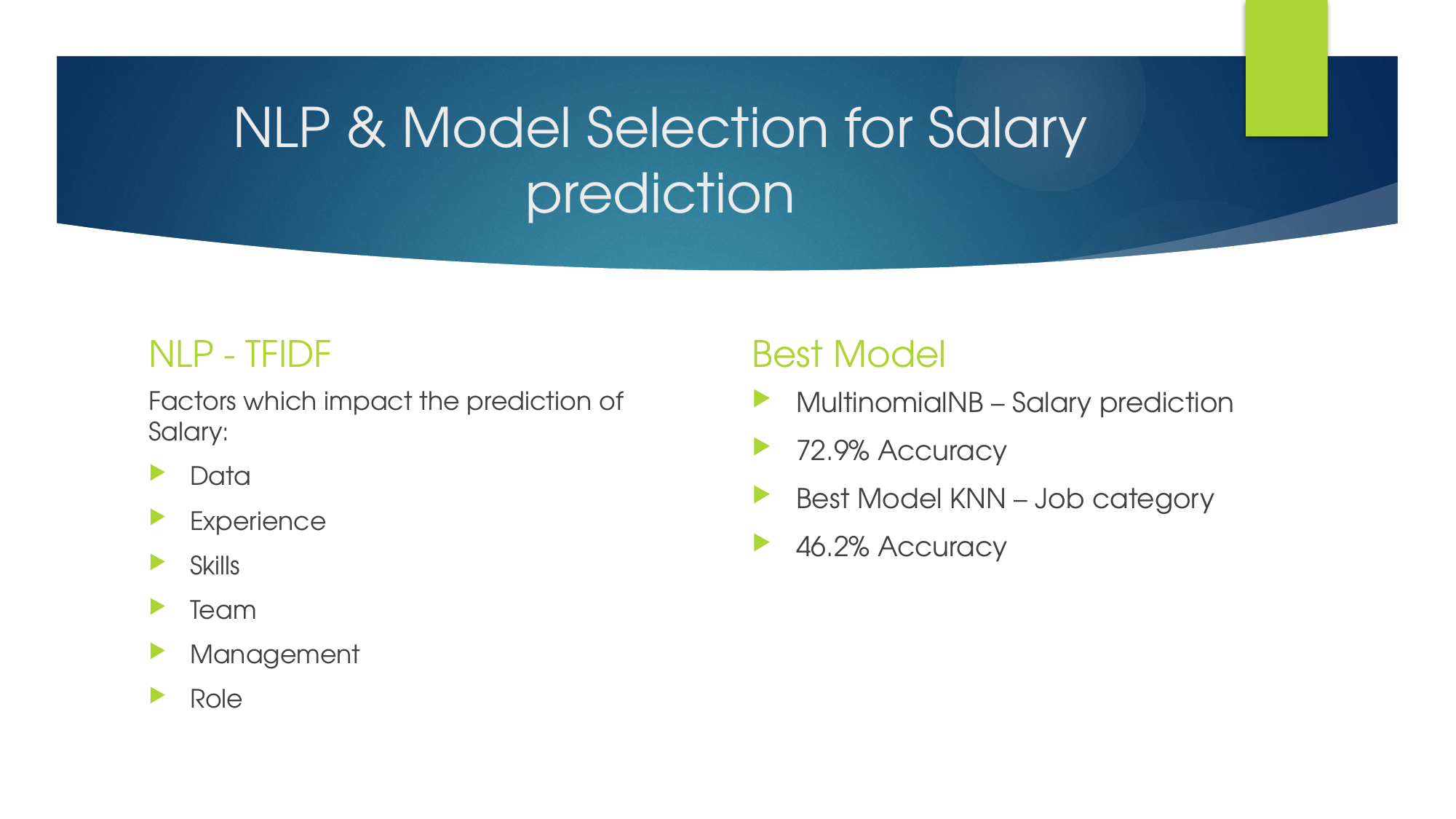

# NLP & Model Selection for Salary prediction
NLP - TFIDF
Best Model
Factors which impact the prediction of Salary:
Data
Experience
Skills
Team
Management
Role

MultinomialNB – Salary prediction
72.9% Accuracy
Best Model KNN – Job category
46.2% Accuracy